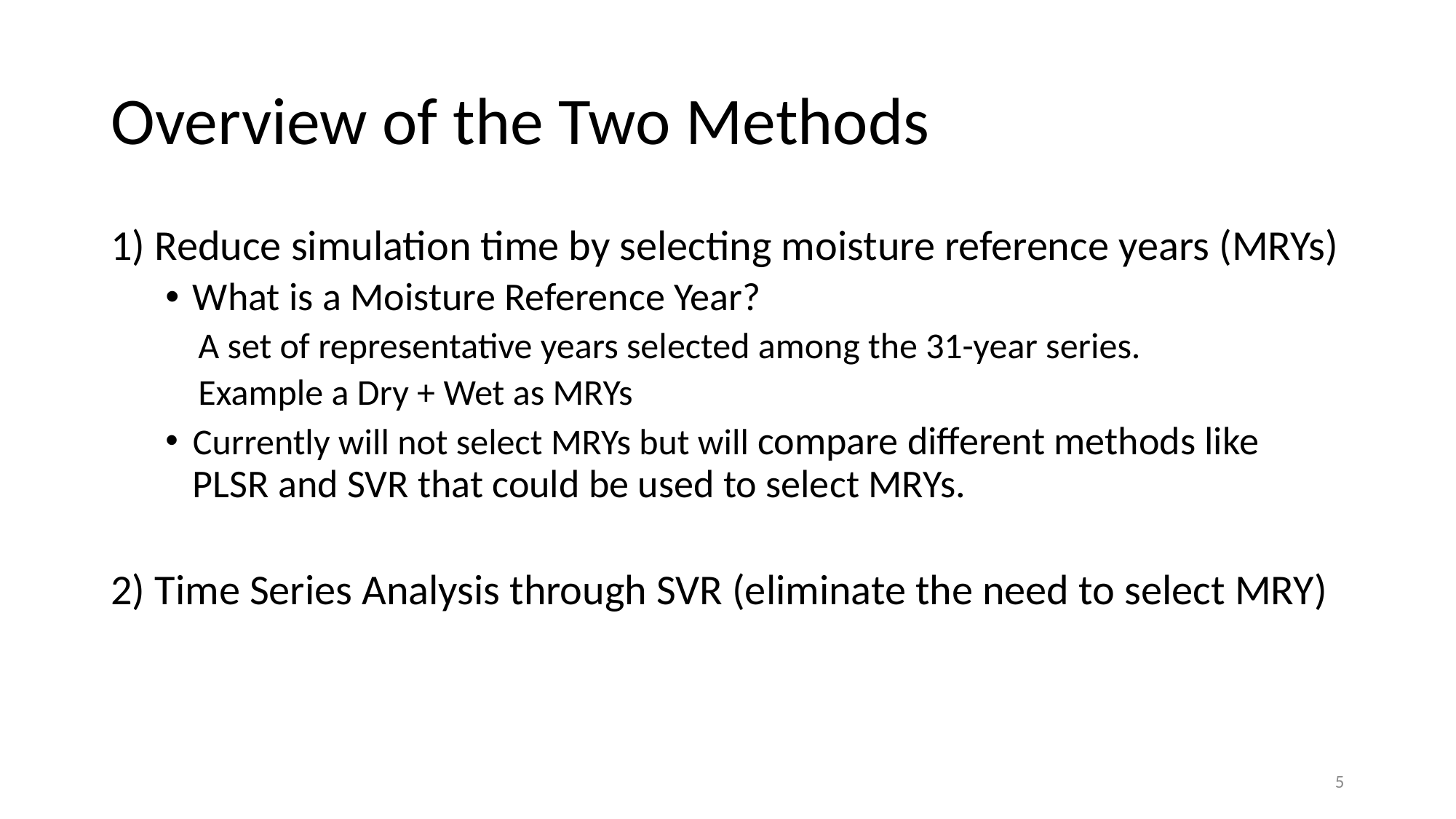

# Overview of the Two Methods
1) Reduce simulation time by selecting moisture reference years (MRYs)
What is a Moisture Reference Year?
    A set of representative years selected among the 31-year series.
    Example a Dry + Wet as MRYs
Currently will not select MRYs but will compare different methods like PLSR and SVR that could be used to select MRYs.

2) Time Series Analysis through SVR (eliminate the need to select MRY)
5